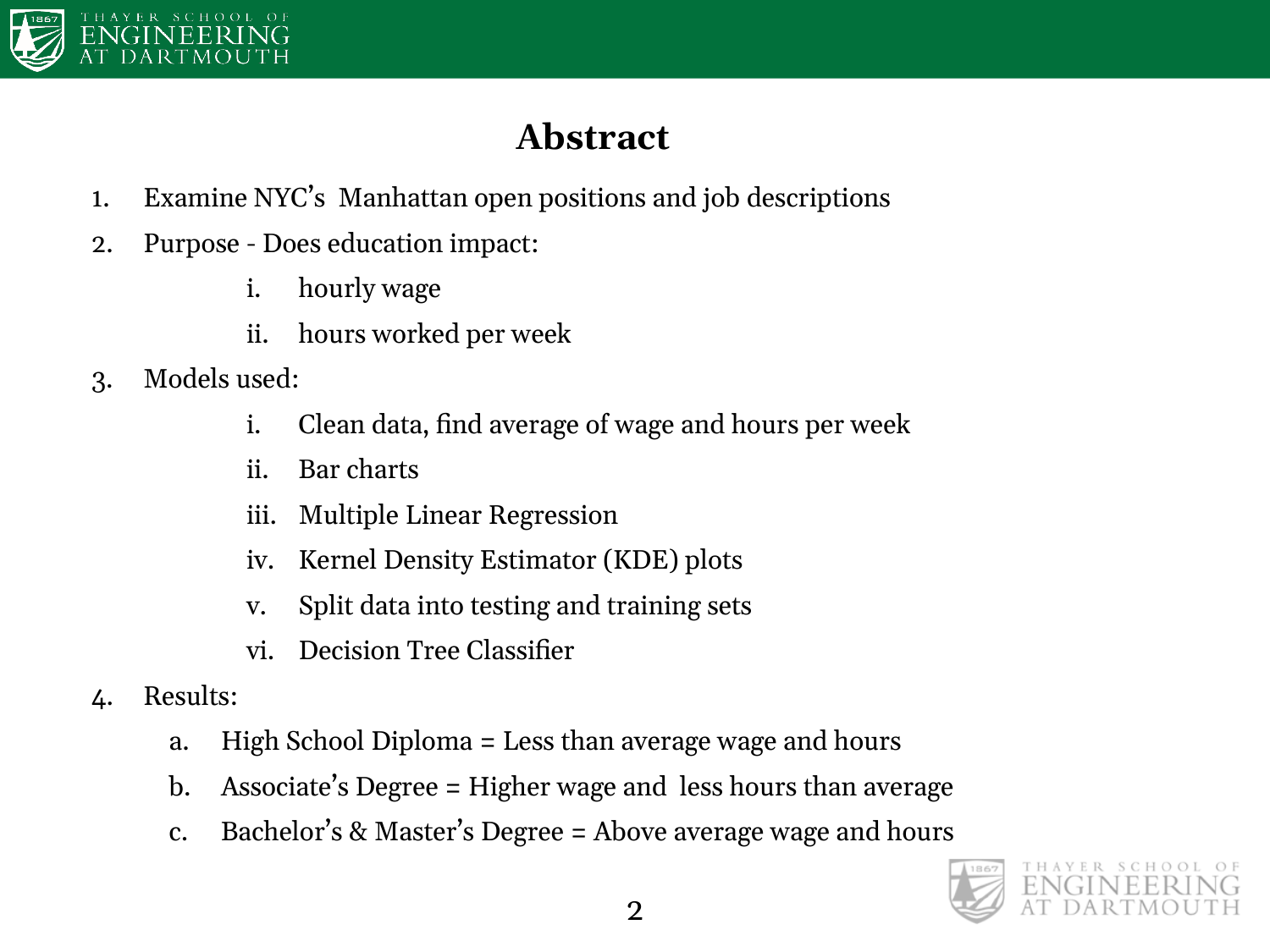

# Abstract
Examine NYC’s  Manhattan open positions and job descriptions
Purpose - Does education impact:
hourly wage
hours worked per week
Models used:
Clean data, find average of wage and hours per week
Bar charts
Multiple Linear Regression
Kernel Density Estimator (KDE) plots
Split data into testing and training sets
Decision Tree Classifier
Results:
High School Diploma = Less than average wage and hours
Associate’s Degree = Higher wage and  less hours than average
Bachelor’s & Master’s Degree = Above average wage and hours

2